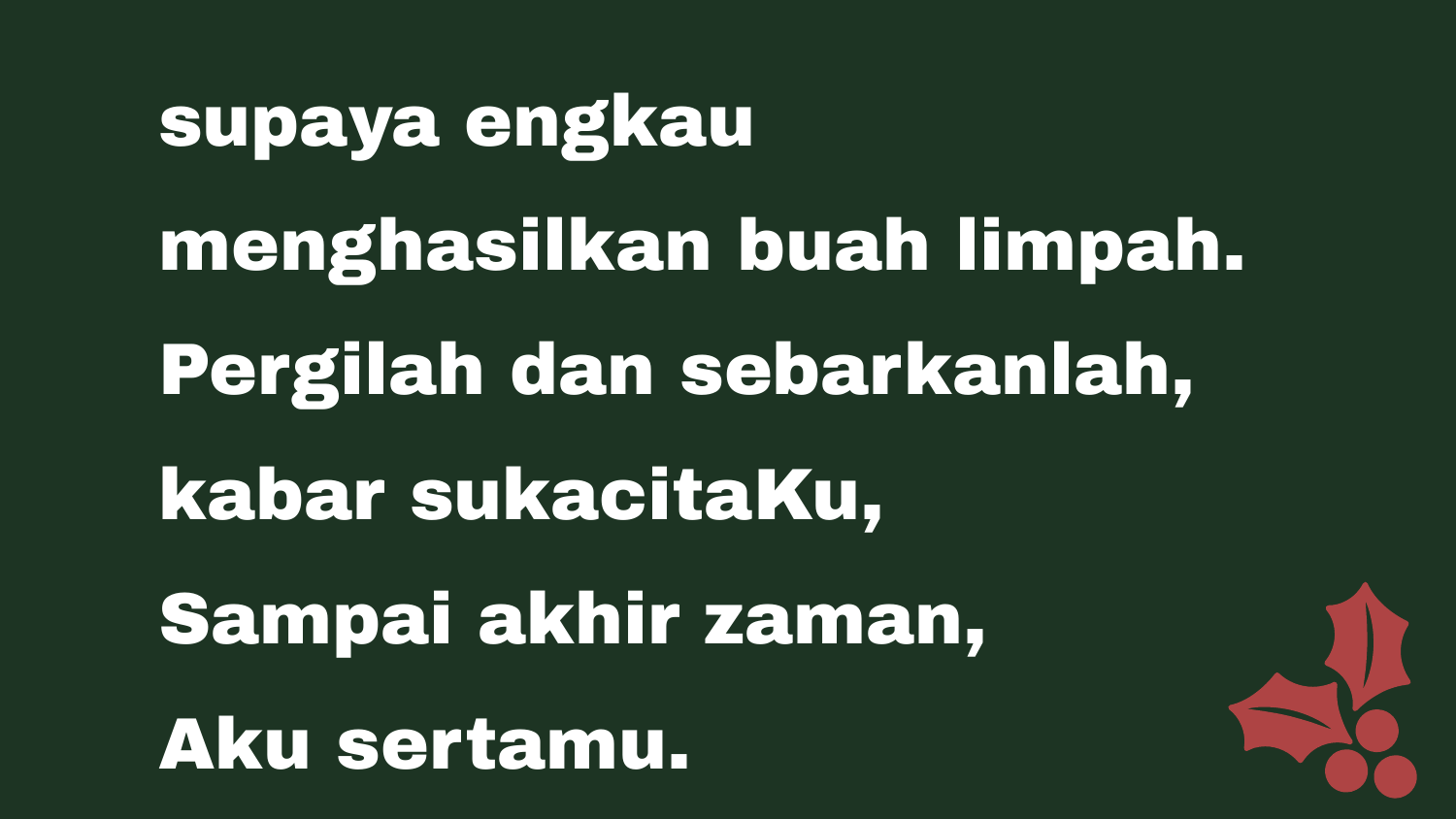

supaya engkau
menghasilkan buah limpah.
Pergilah dan sebarkanlah,
kabar sukacitaKu,
Sampai akhir zaman,
Aku sertamu.